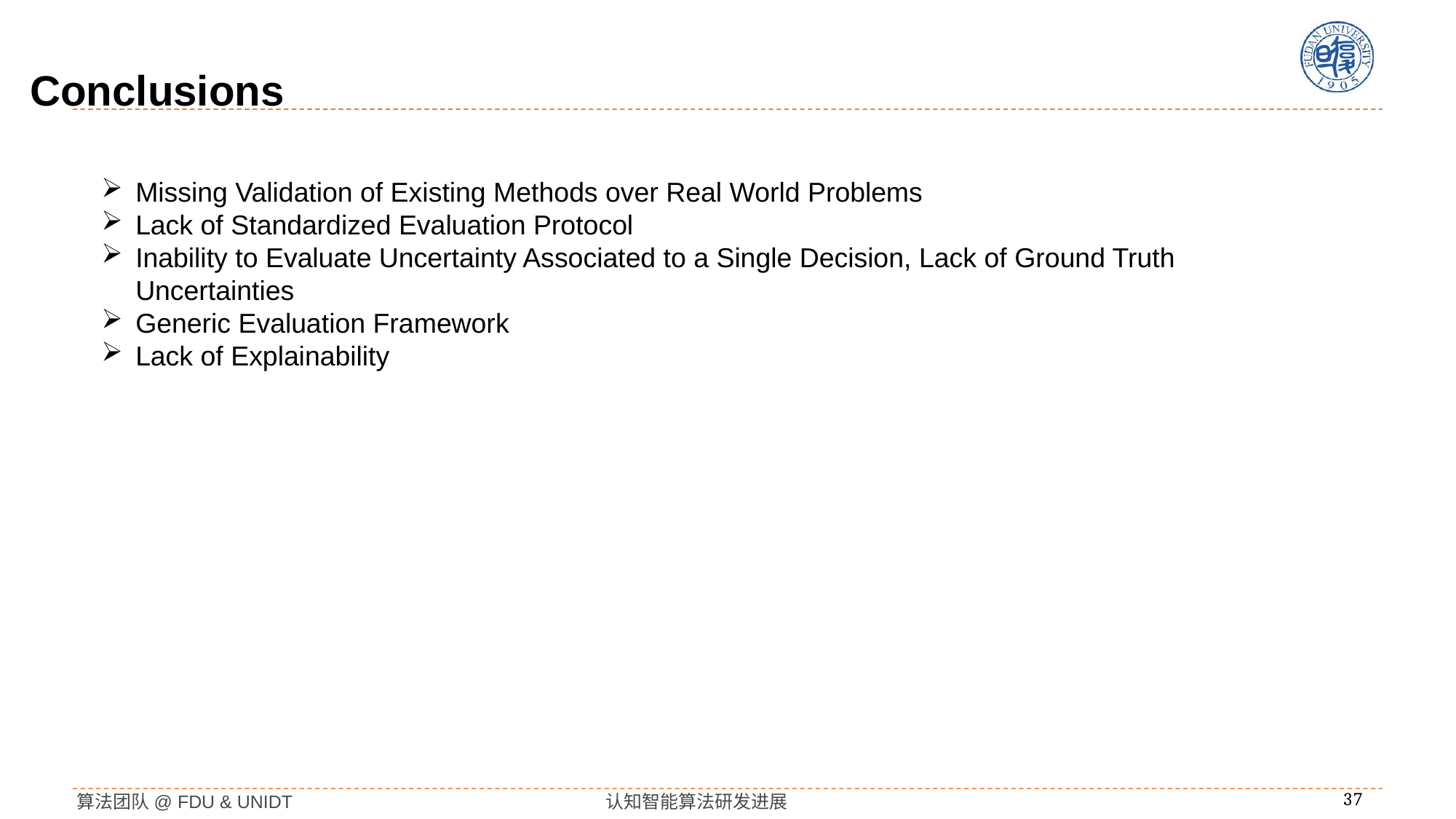

Conclusions
Missing Validation of Existing Methods over Real World Problems
Lack of Standardized Evaluation Protocol
Inability to Evaluate Uncertainty Associated to a Single Decision, Lack of Ground Truth Uncertainties
Generic Evaluation Framework
Lack of Explainability